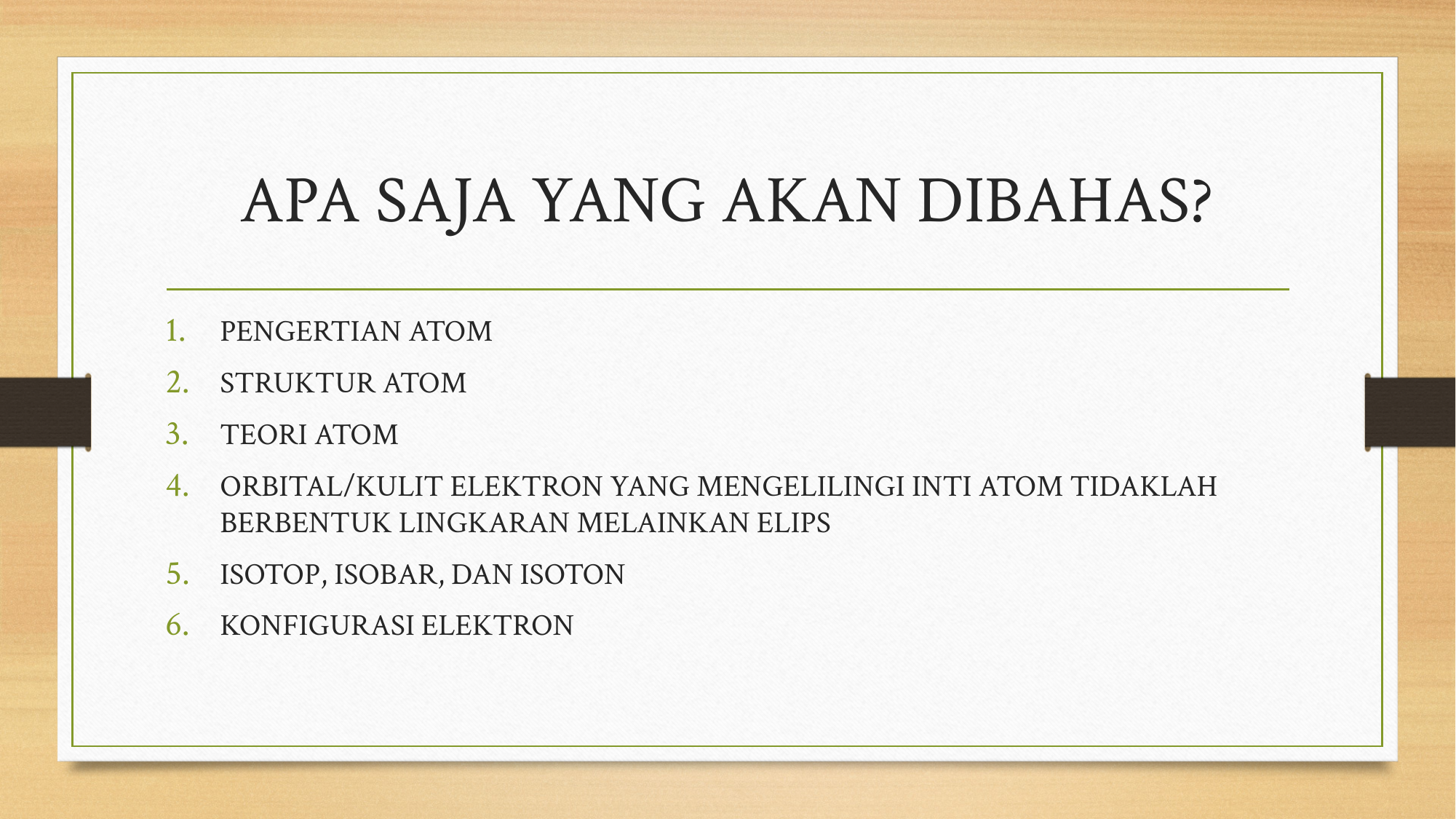

# APA SAJA YANG AKAN DIBAHAS?
PENGERTIAN ATOM
STRUKTUR ATOM
TEORI ATOM
ORBITAL/KULIT ELEKTRON YANG MENGELILINGI INTI ATOM TIDAKLAH BERBENTUK LINGKARAN MELAINKAN ELIPS
ISOTOP, ISOBAR, DAN ISOTON
KONFIGURASI ELEKTRON